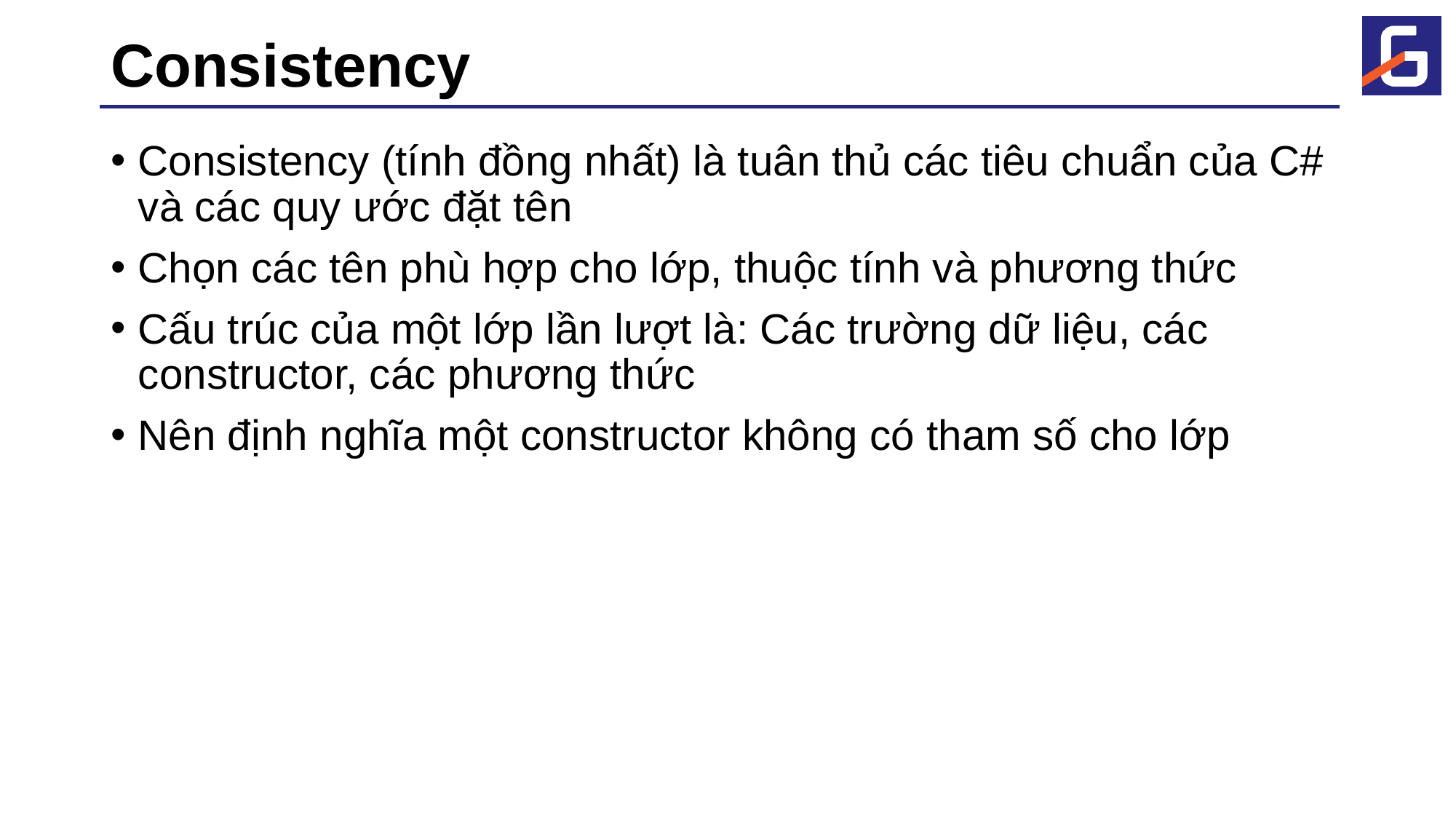

# Consistency
Consistency (tính đồng nhất) là tuân thủ các tiêu chuẩn của C# và các quy ước đặt tên
Chọn các tên phù hợp cho lớp, thuộc tính và phương thức
Cấu trúc của một lớp lần lượt là: Các trường dữ liệu, các constructor, các phương thức
Nên định nghĩa một constructor không có tham số cho lớp